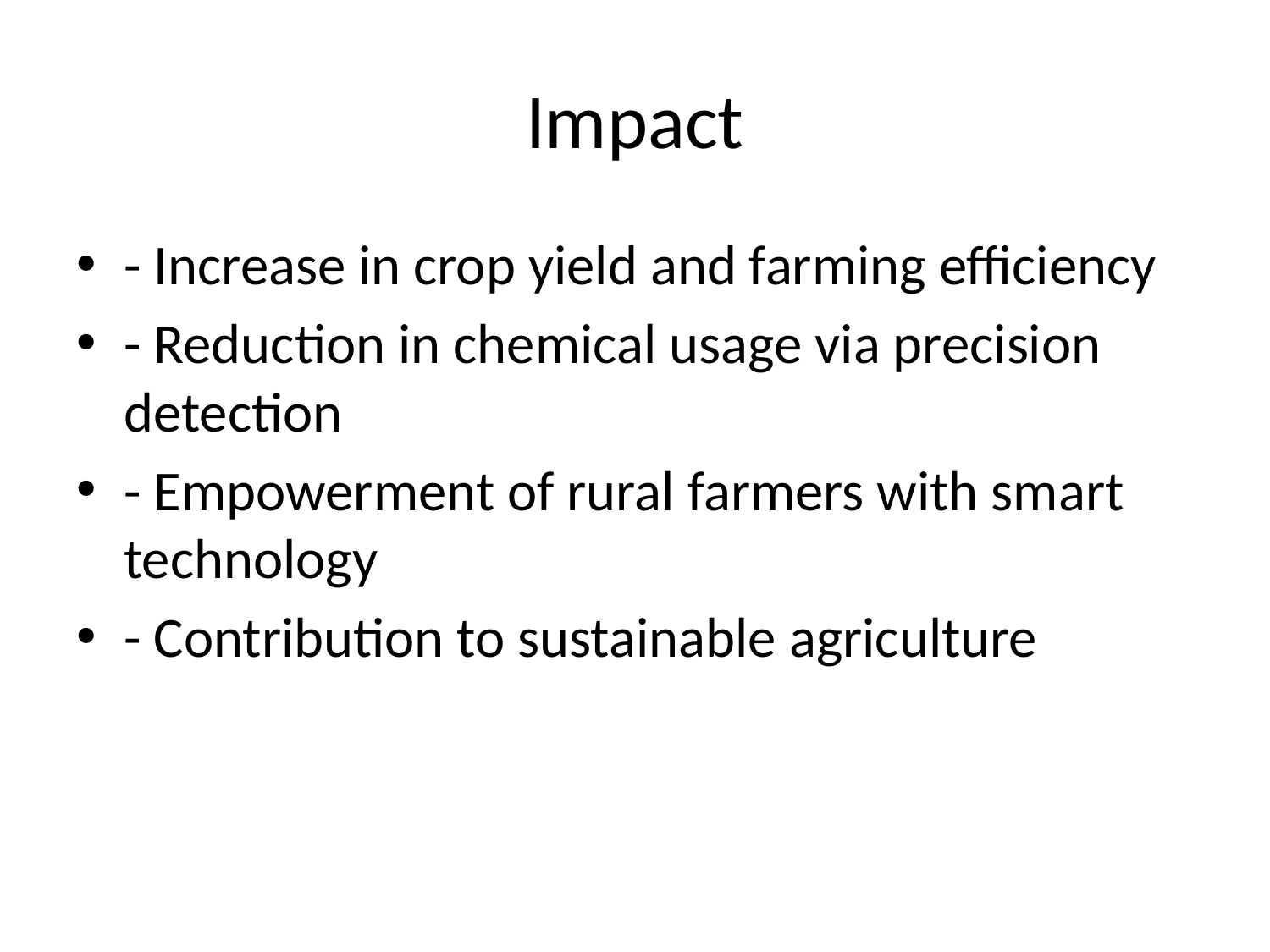

# Impact
- Increase in crop yield and farming efficiency
- Reduction in chemical usage via precision detection
- Empowerment of rural farmers with smart technology
- Contribution to sustainable agriculture